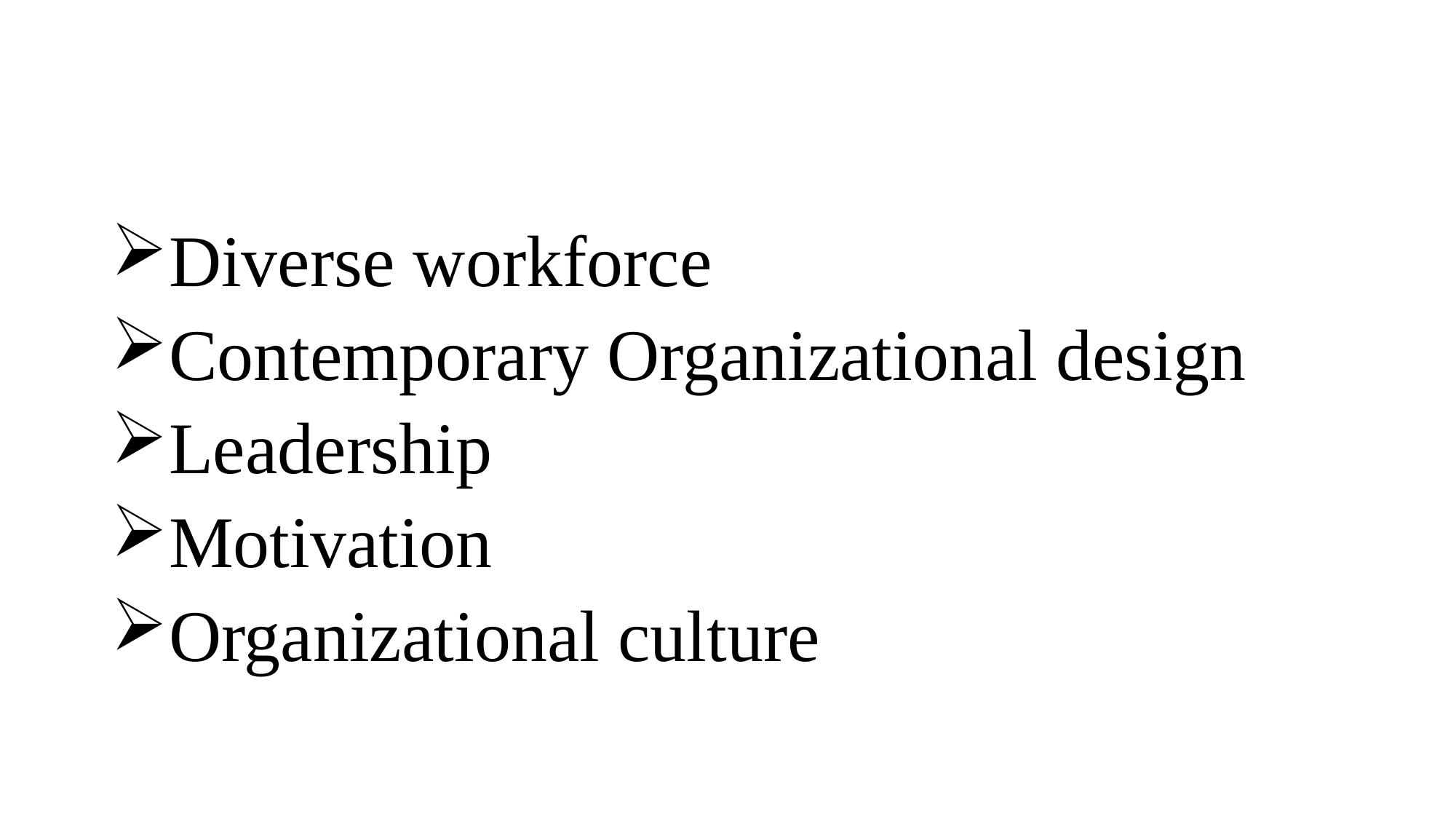

#
Diverse workforce
Contemporary Organizational design
Leadership
Motivation
Organizational culture